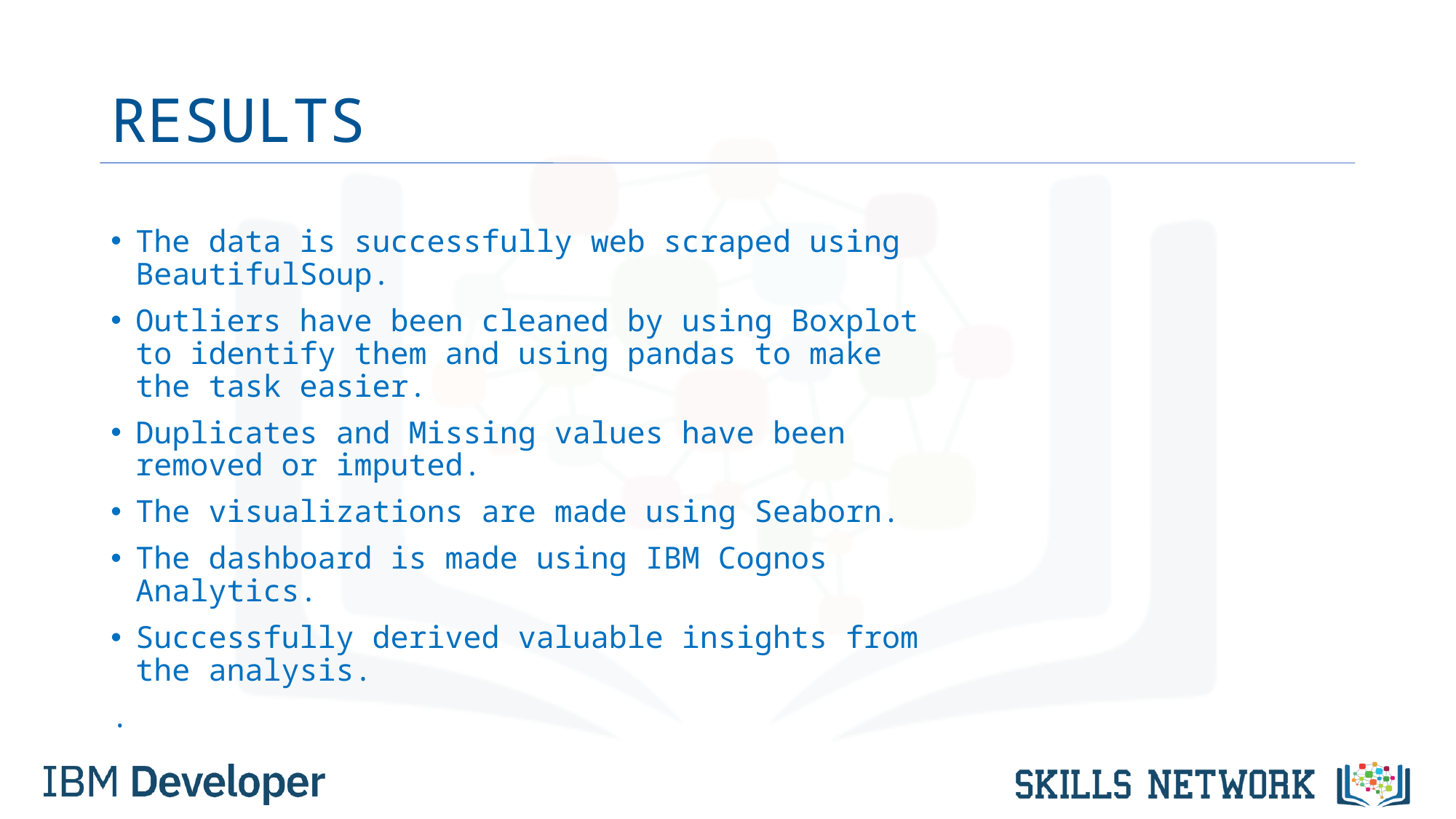

# RESULTS

The data is successfully web scraped using BeautifulSoup.
Outliers have been cleaned by using Boxplot to identify them and using pandas to make the task easier.
Duplicates and Missing values have been removed or imputed.
The visualizations are made using Seaborn.
The dashboard is made using IBM Cognos Analytics.
Successfully derived valuable insights from the analysis.
.